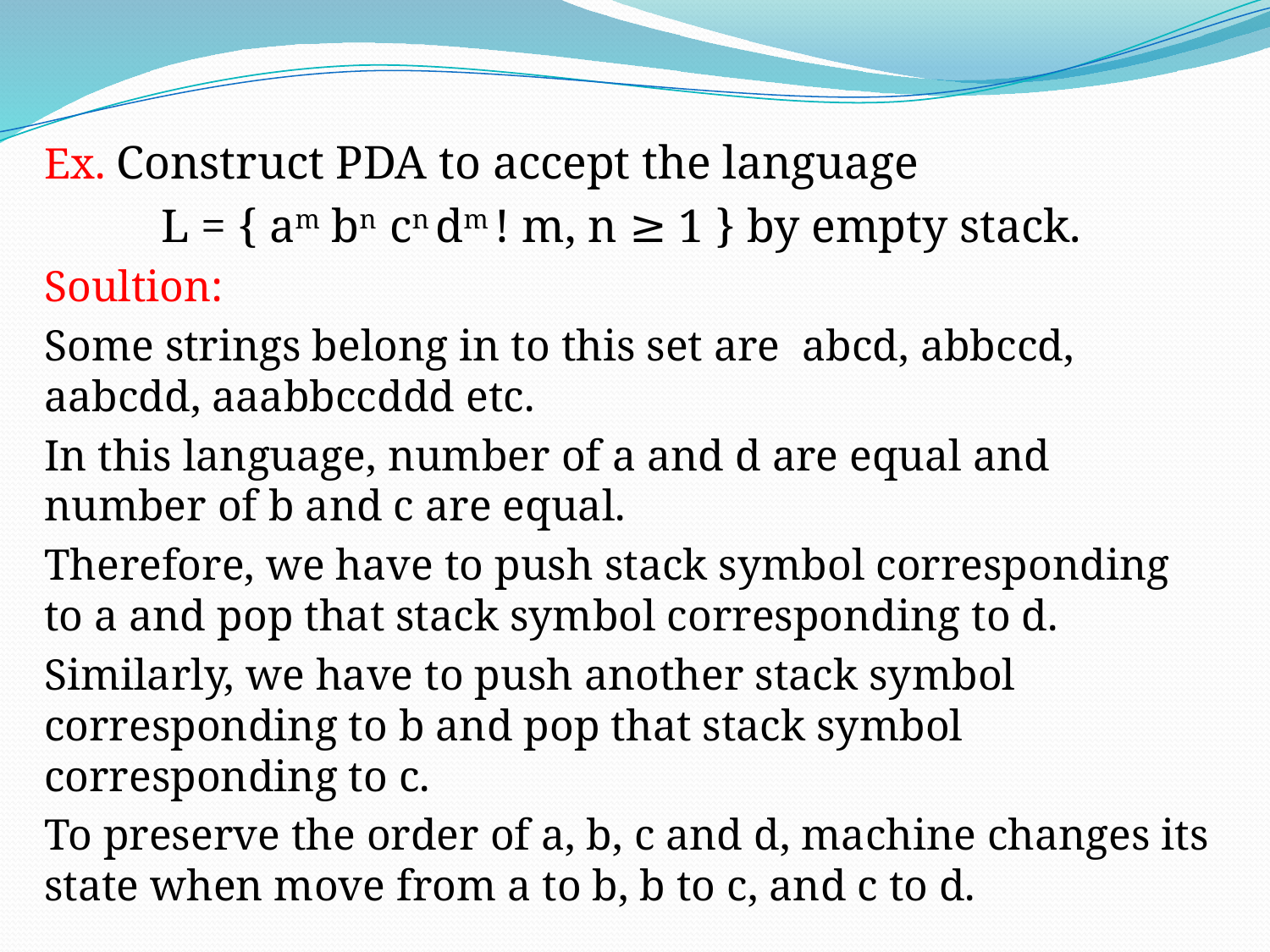

Ex. Construct PDA to accept the language
	L = { am bn  cn dm ! m, n ≥ 1 } by empty stack.
Soultion:
Some strings belong in to this set are  abcd, abbccd, aabcdd, aaabbccddd etc.
In this language, number of a and d are equal and number of b and c are equal.
Therefore, we have to push stack symbol corresponding to a and pop that stack symbol corresponding to d.
Similarly, we have to push another stack symbol corresponding to b and pop that stack symbol corresponding to c.
To preserve the order of a, b, c and d, machine changes its state when move from a to b, b to c, and c to d.